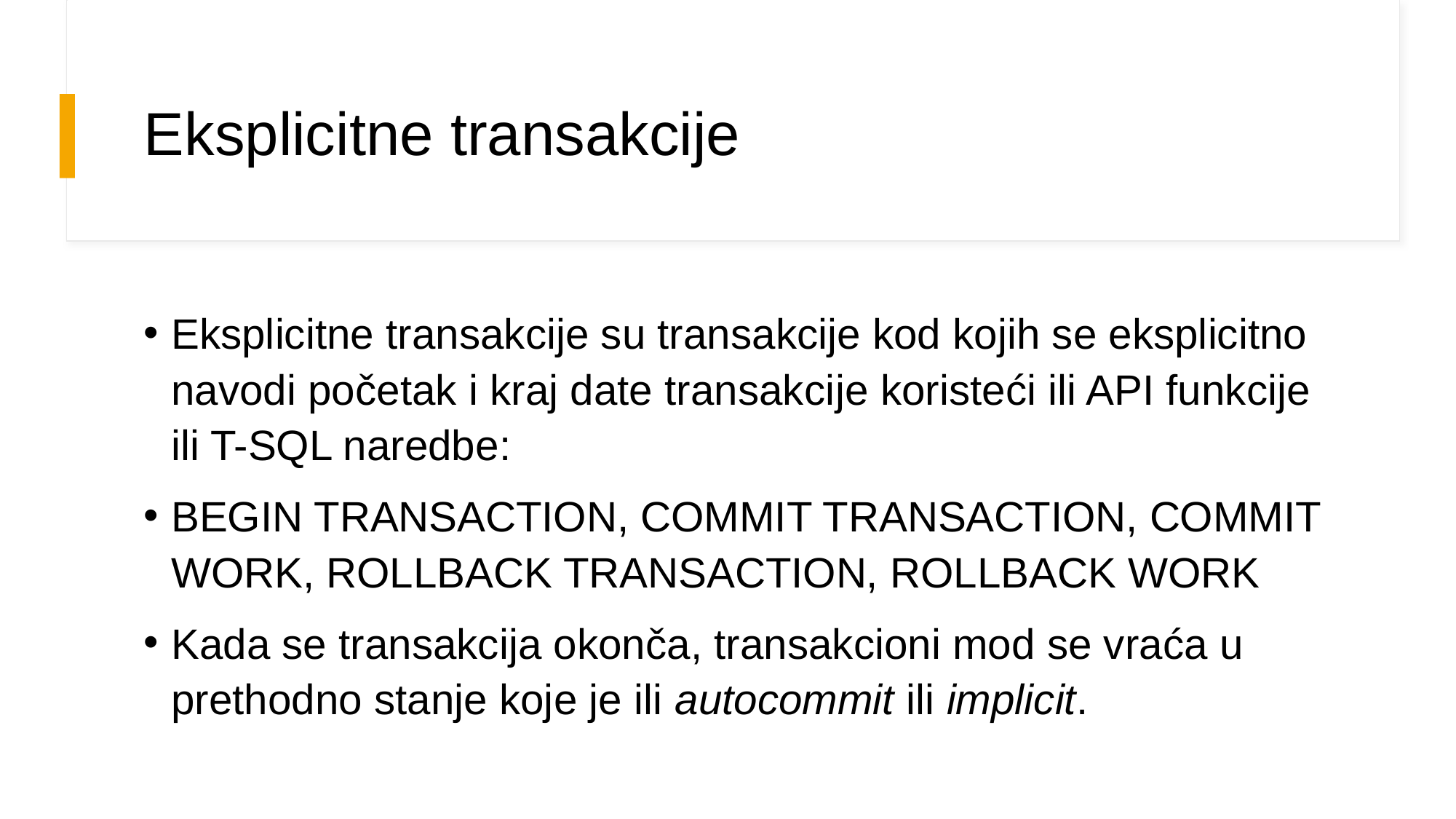

# Eksplicitne transakcije
Eksplicitne transakcije su transakcije kod kojih se eksplicitno navodi početak i kraj date transakcije koristeći ili API funkcije ili T-SQL naredbe:
BEGIN TRANSACTION, COMMIT TRANSACTION, COMMIT WORK, ROLLBACK TRANSACTION, ROLLBACK WORK
Kada se transakcija okonča, transakcioni mod se vraća u prethodno stanje koje je ili autocommit ili implicit.